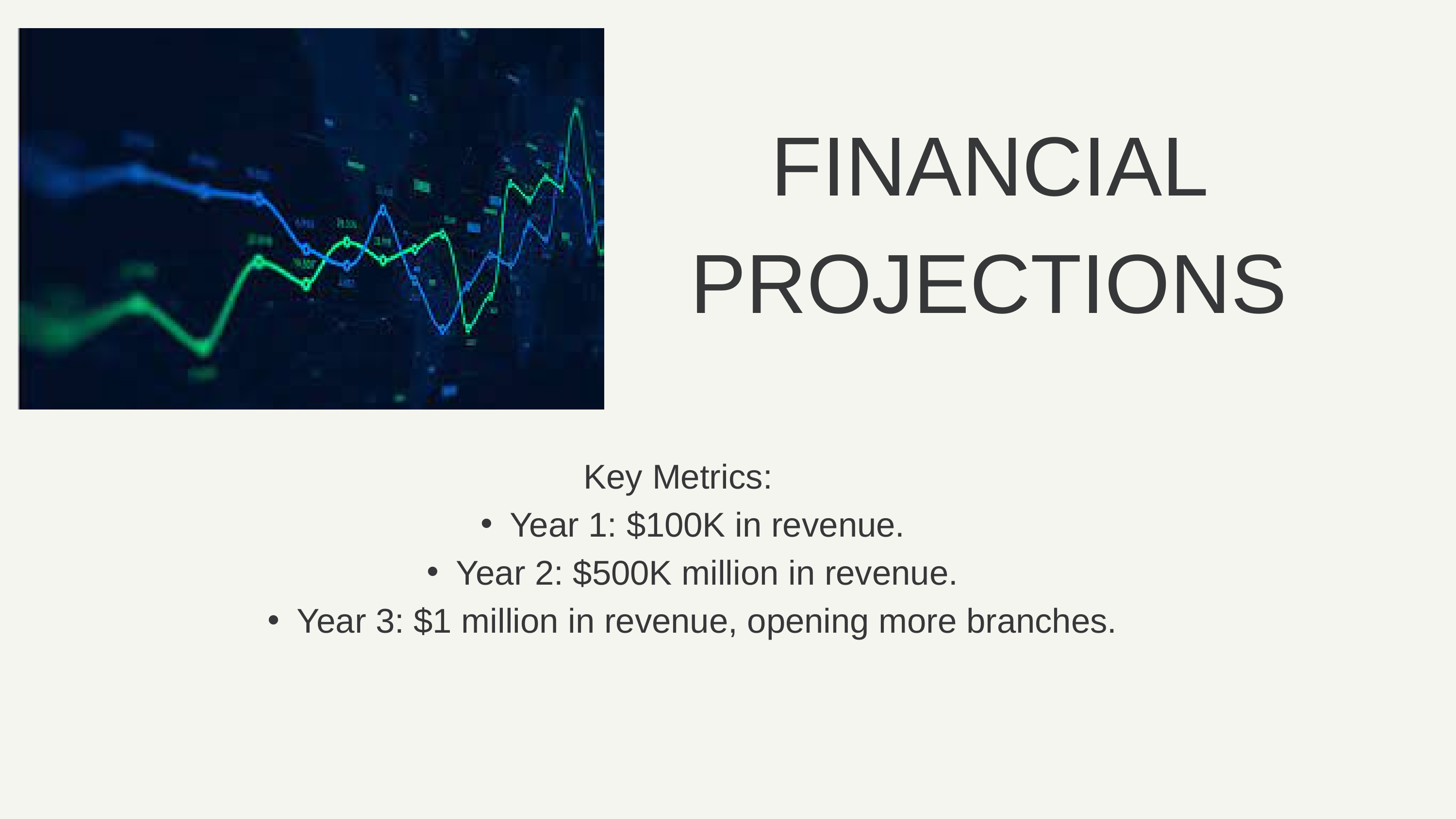

FINANCIAL PROJECTIONS
Key Metrics:
Year 1: $100K in revenue.
Year 2: $500K million in revenue.
Year 3: $1 million in revenue, opening more branches.